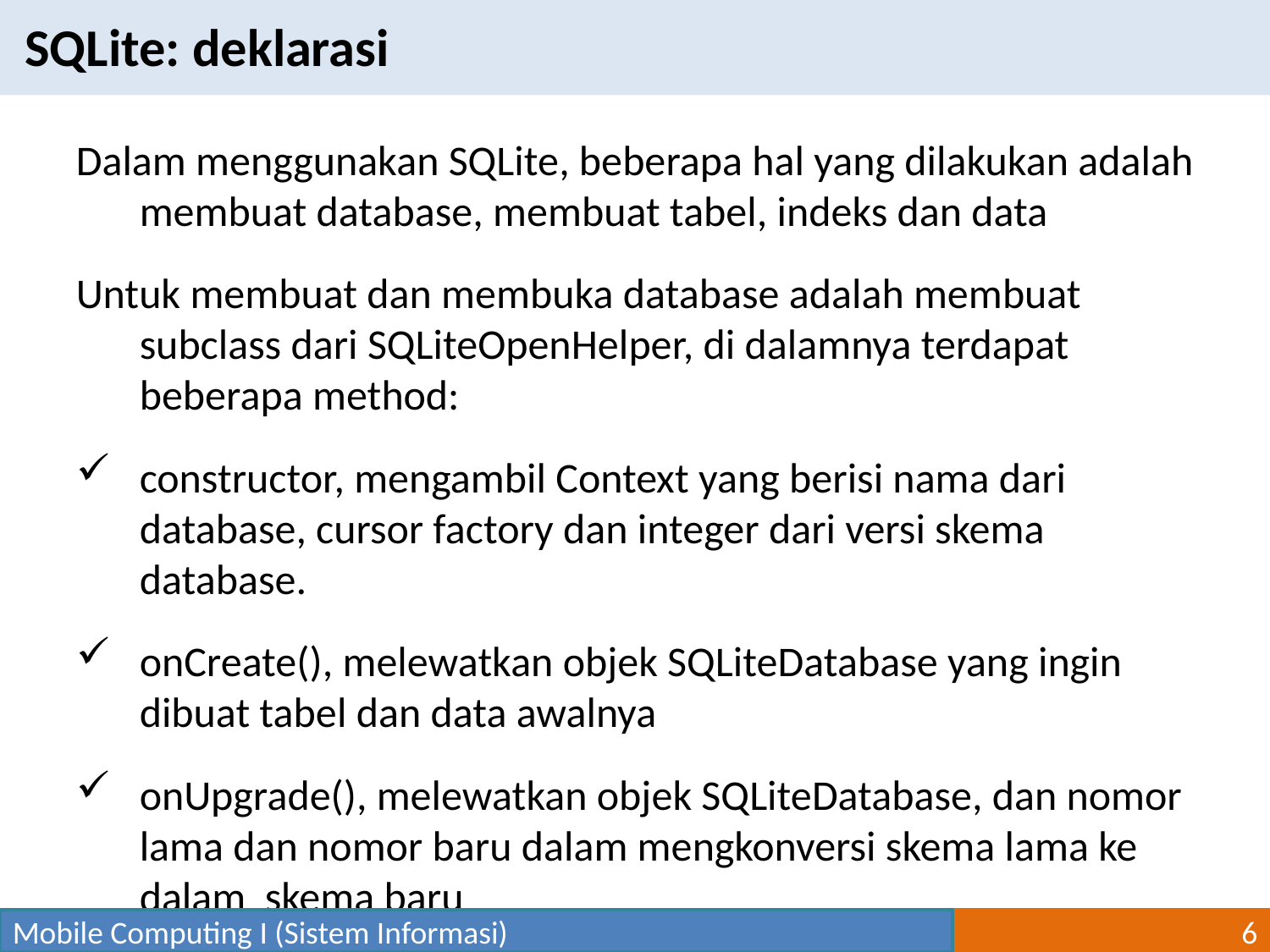

SQLite: deklarasi
Dalam menggunakan SQLite, beberapa hal yang dilakukan adalah membuat database, membuat tabel, indeks dan data
Untuk membuat dan membuka database adalah membuat subclass dari SQLiteOpenHelper, di dalamnya terdapat beberapa method:
constructor, mengambil Context yang berisi nama dari database, cursor factory dan integer dari versi skema database.
onCreate(), melewatkan objek SQLiteDatabase yang ingin dibuat tabel dan data awalnya
onUpgrade(), melewatkan objek SQLiteDatabase, dan nomor lama dan nomor baru dalam mengkonversi skema lama ke dalam  skema baru
Mobile Computing I (Sistem Informasi)
6